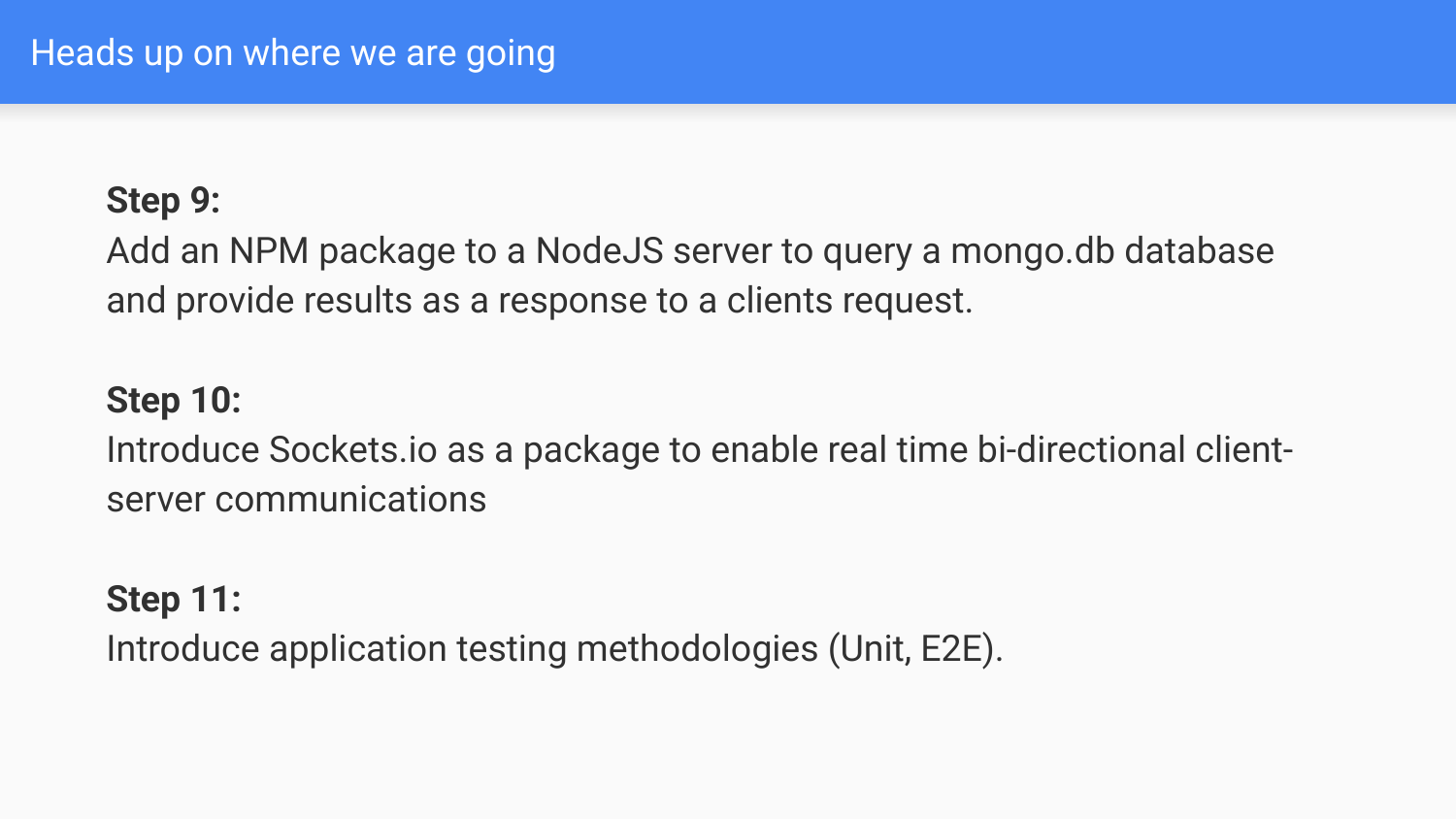

# Heads up on where we are going
Step 9:
Add an NPM package to a NodeJS server to query a mongo.db database and provide results as a response to a clients request.

Step 10:
Introduce Sockets.io as a package to enable real time bi-directional client-server communications

Step 11:
Introduce application testing methodologies (Unit, E2E).